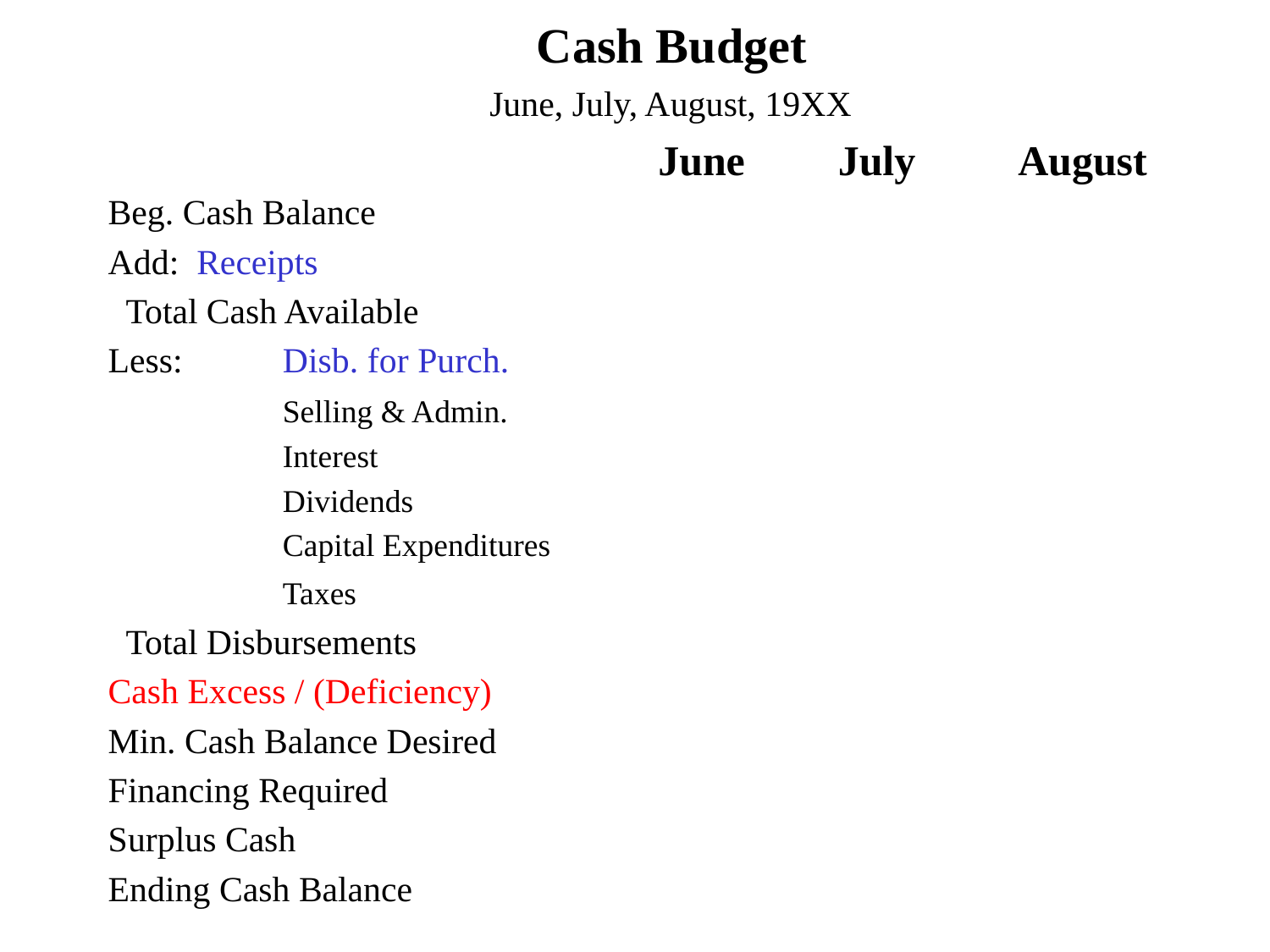

Cash Budget
			         June, July, August, 19XX

Beg. Cash Balance
Add:  Receipts
  Total Cash Available
Less:	Disb. for Purch.
		Selling & Admin.
		Interest
		Dividends
		Capital Expenditures
		Taxes
  Total Disbursements
Cash Excess / (Deficiency)
Min. Cash Balance Desired
Financing Required
Surplus Cash
Ending Cash Balance

  June

July

August